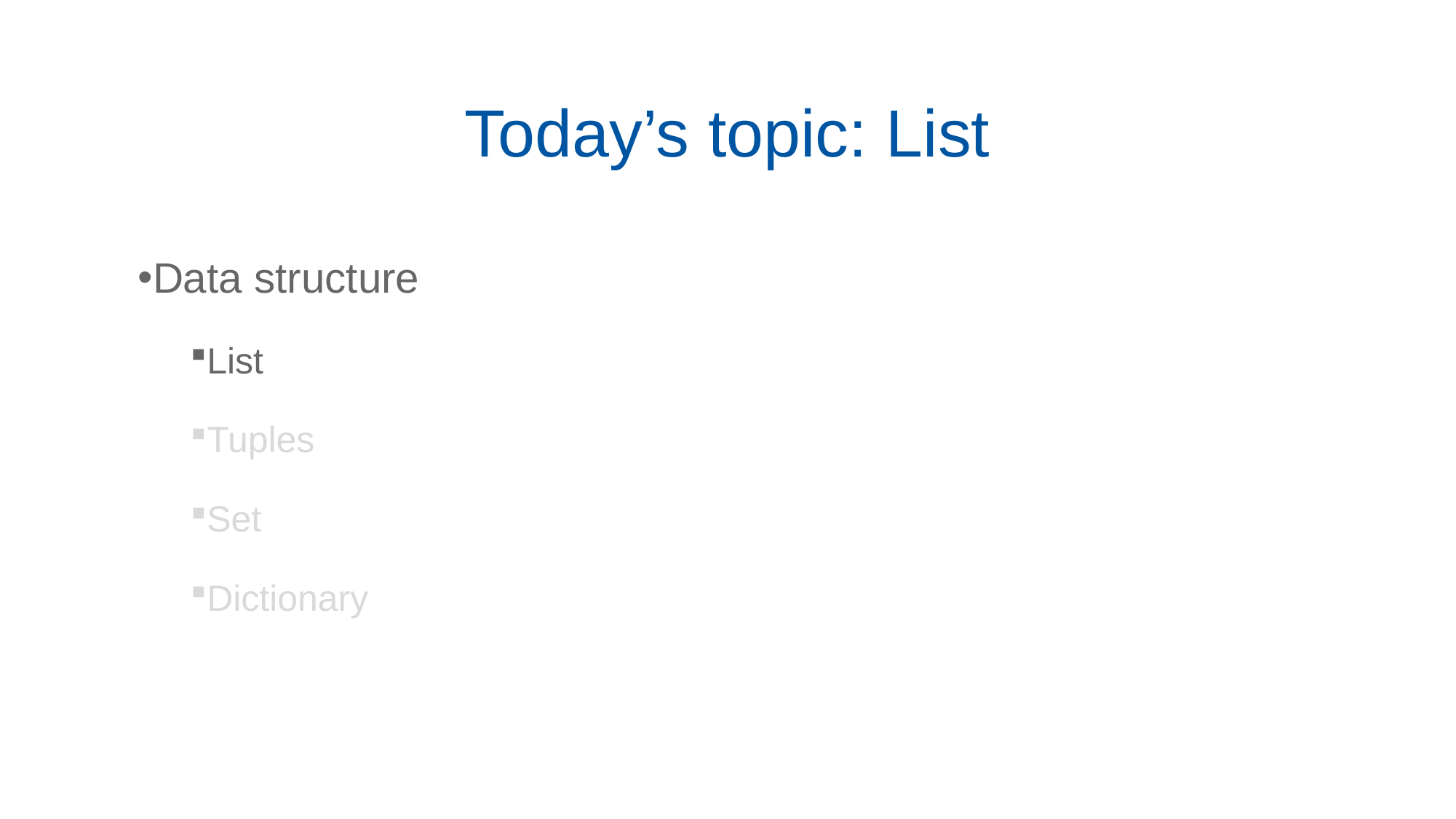

# Today’s topic: List
Data structure
List
Tuples
Set
Dictionary